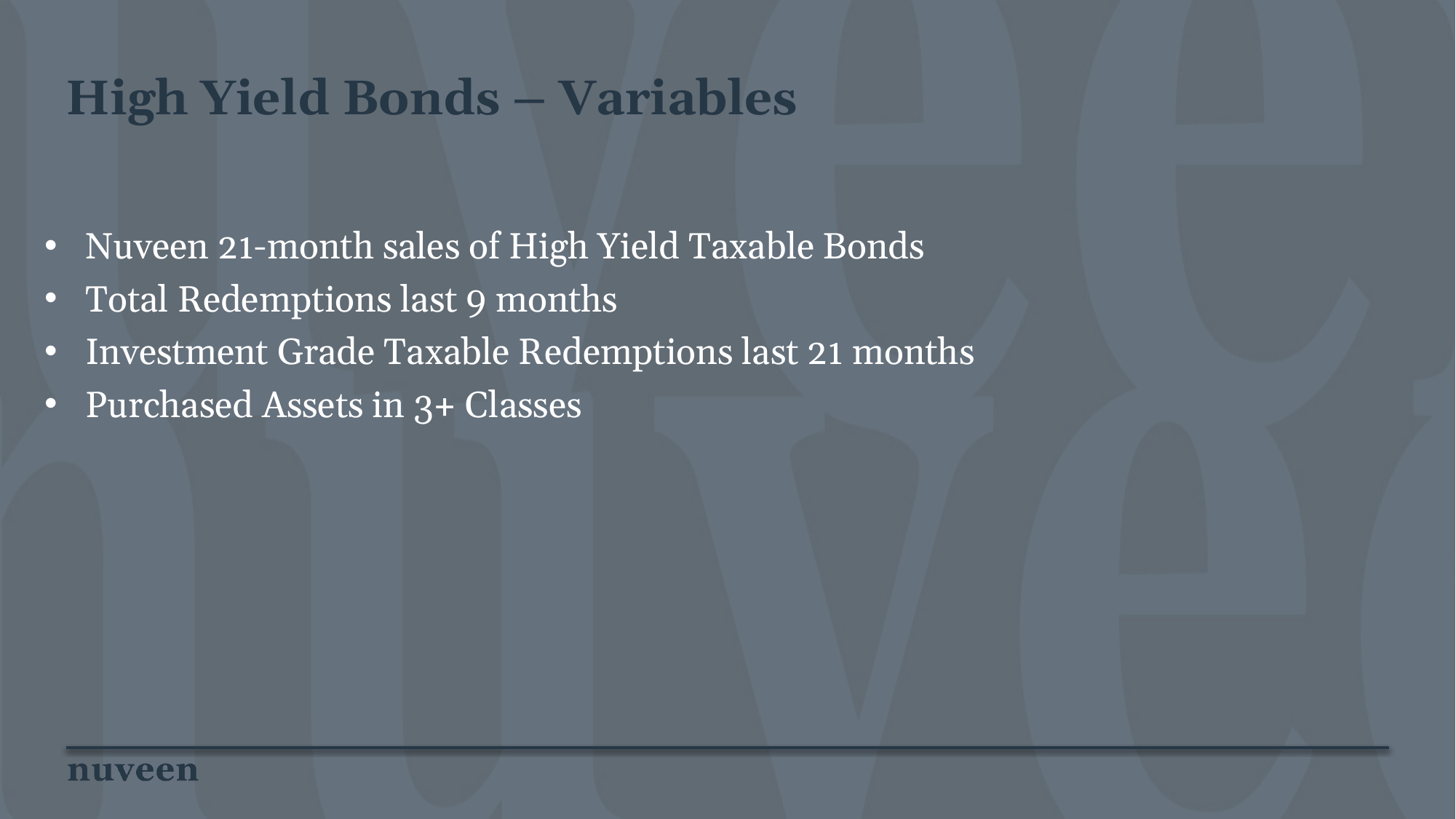

# High Yield Bonds – Variables
Nuveen 21-month sales of High Yield Taxable Bonds
Total Redemptions last 9 months
Investment Grade Taxable Redemptions last 21 months
Purchased Assets in 3+ Classes